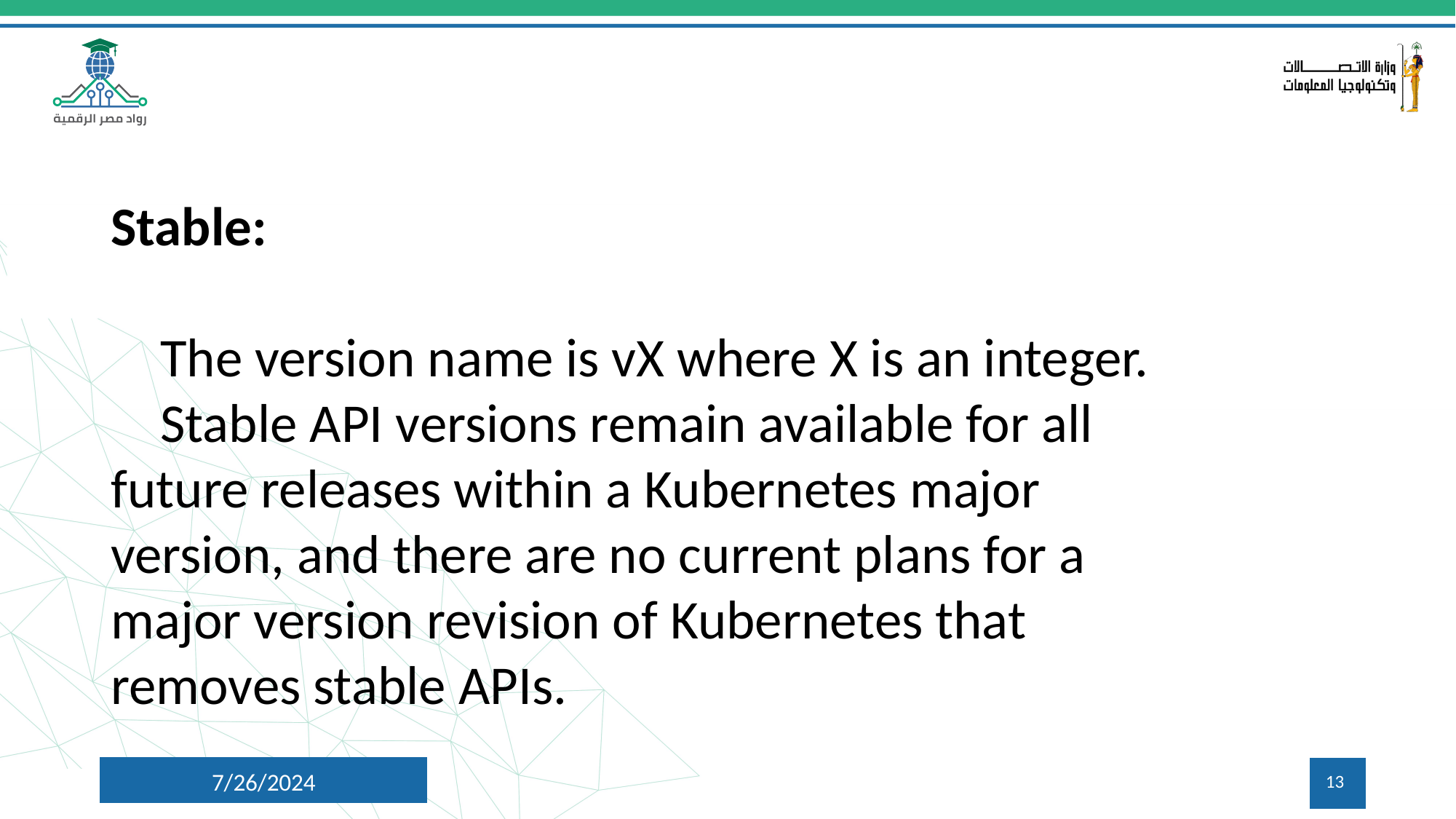

Stable:

    The version name is vX where X is an integer.
    Stable API versions remain available for all future releases within a Kubernetes major version, and there are no current plans for a major version revision of Kubernetes that removes stable APIs.
7/26/2024

13